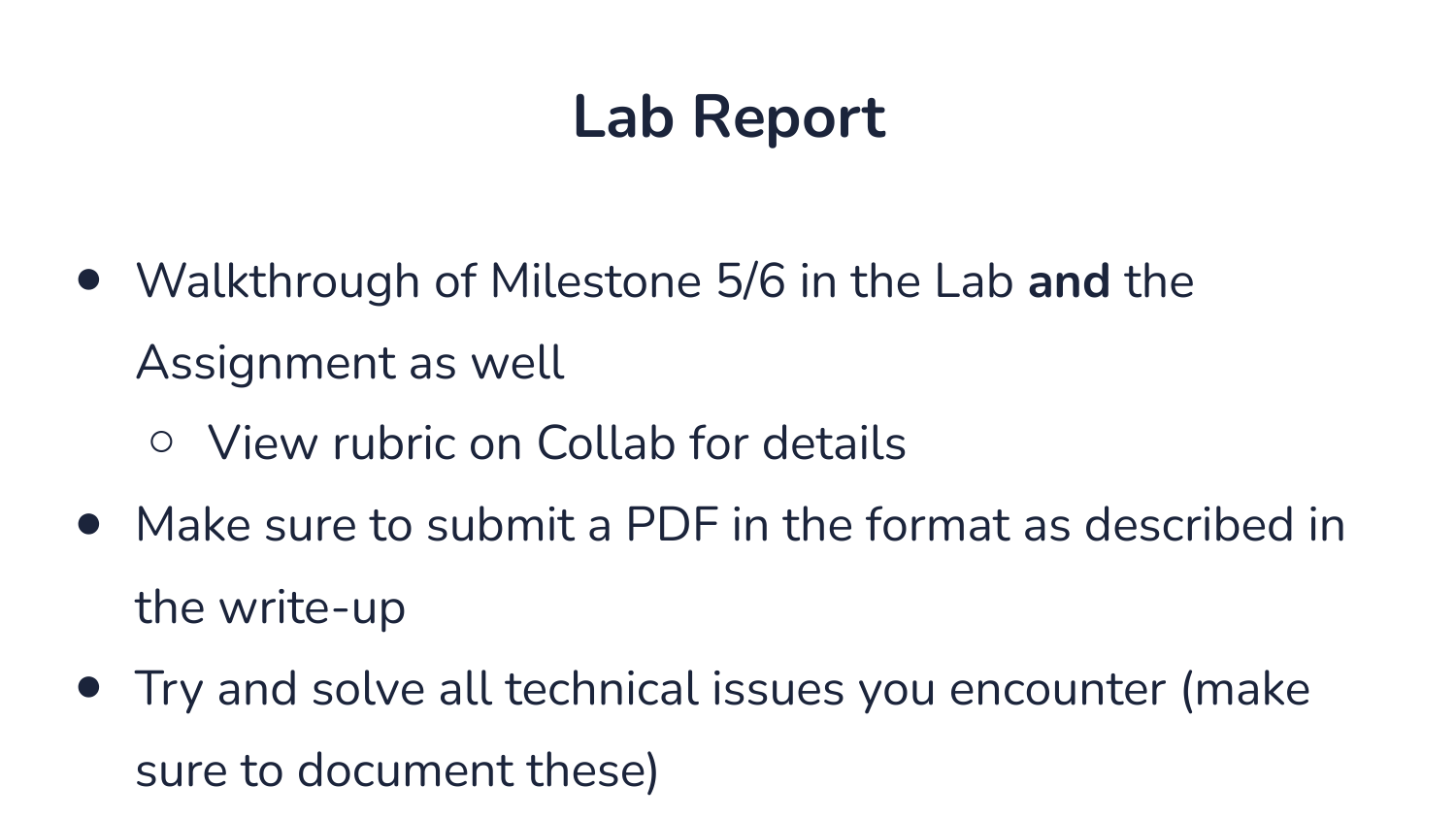

Lab Report
Walkthrough of Milestone 5/6 in the Lab and the Assignment as well
View rubric on Collab for details
Make sure to submit a PDF in the format as described in the write-up
Try and solve all technical issues you encounter (make sure to document these)